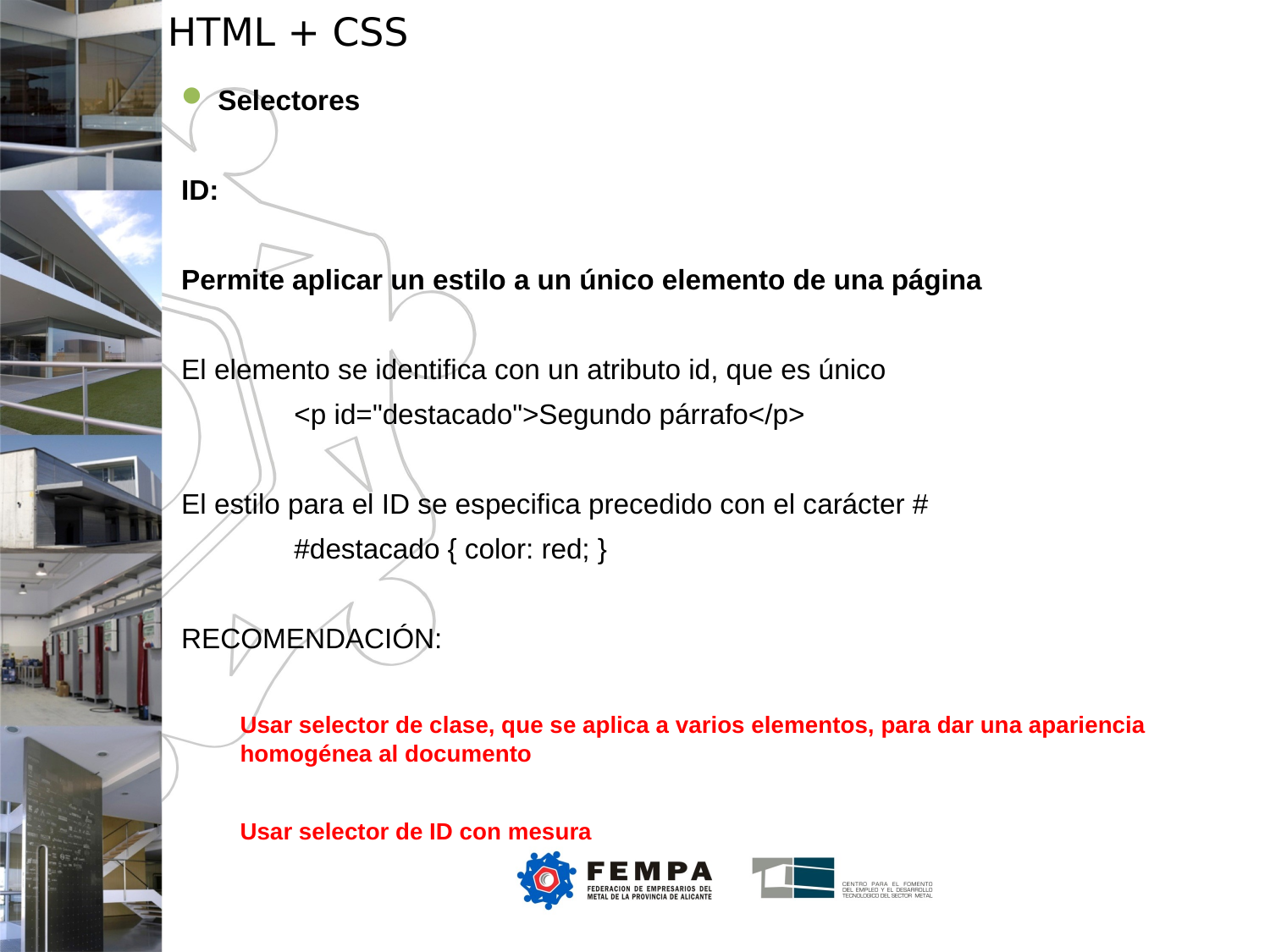

HTML + CSS
Selectores

ID:

Permite aplicar un estilo a un único elemento de una página

El elemento se identifica con un atributo id, que es único
	<p id="destacado">Segundo párrafo</p>

El estilo para el ID se especifica precedido con el carácter #
	#destacado { color: red; }

RECOMENDACIÓN:

Usar selector de clase, que se aplica a varios elementos, para dar una apariencia homogénea al documento

Usar selector de ID con mesura